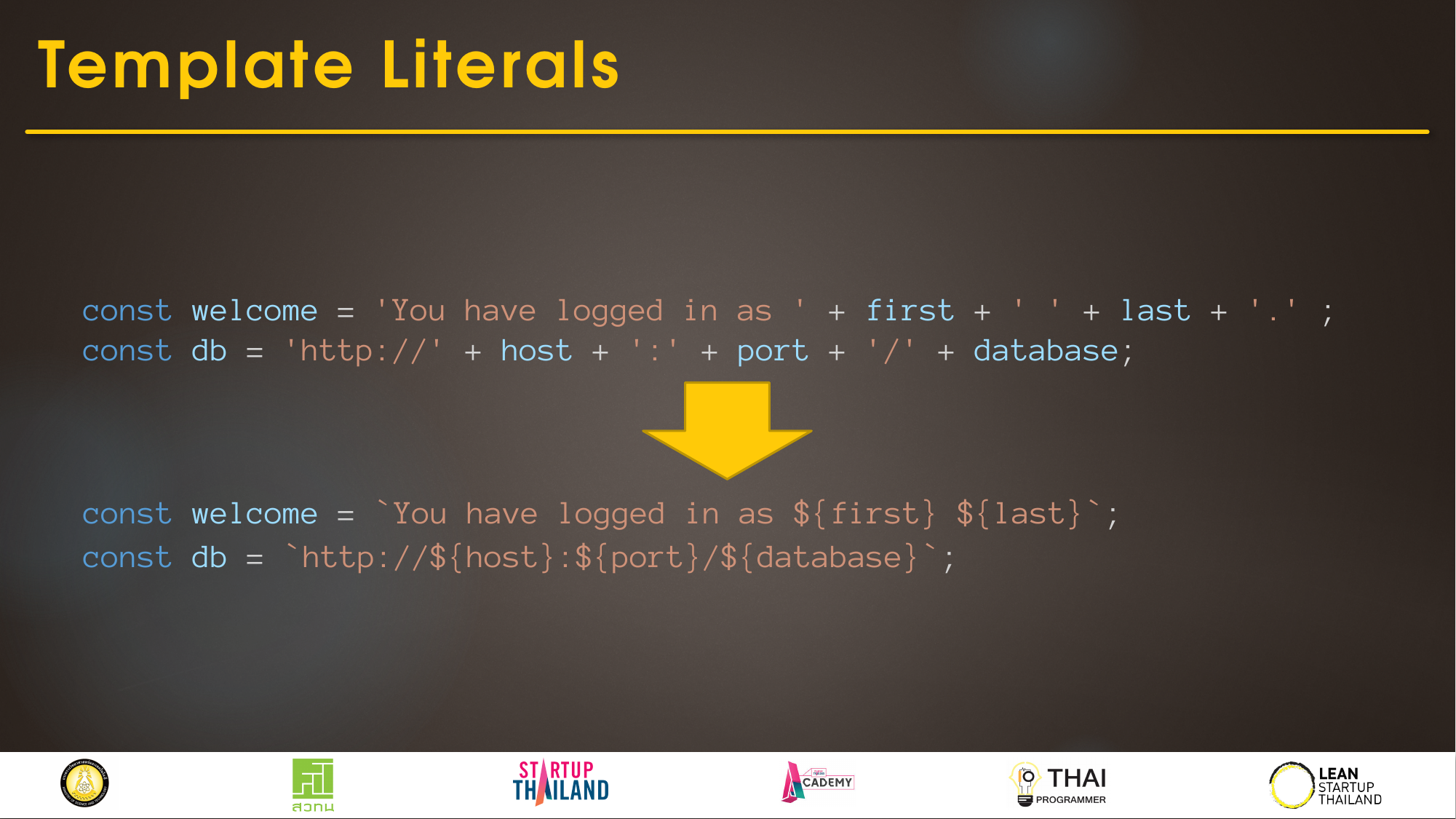

# Template Literals

const welcome = 'You have logged in as ' + first + ' ' + last + '.' ;
const db = 'http://' + host + ':' + port + '/' + database;
const welcome = `You have logged in as ${first} ${last}`;
const db = `http://${host}:${port}/${database}`;